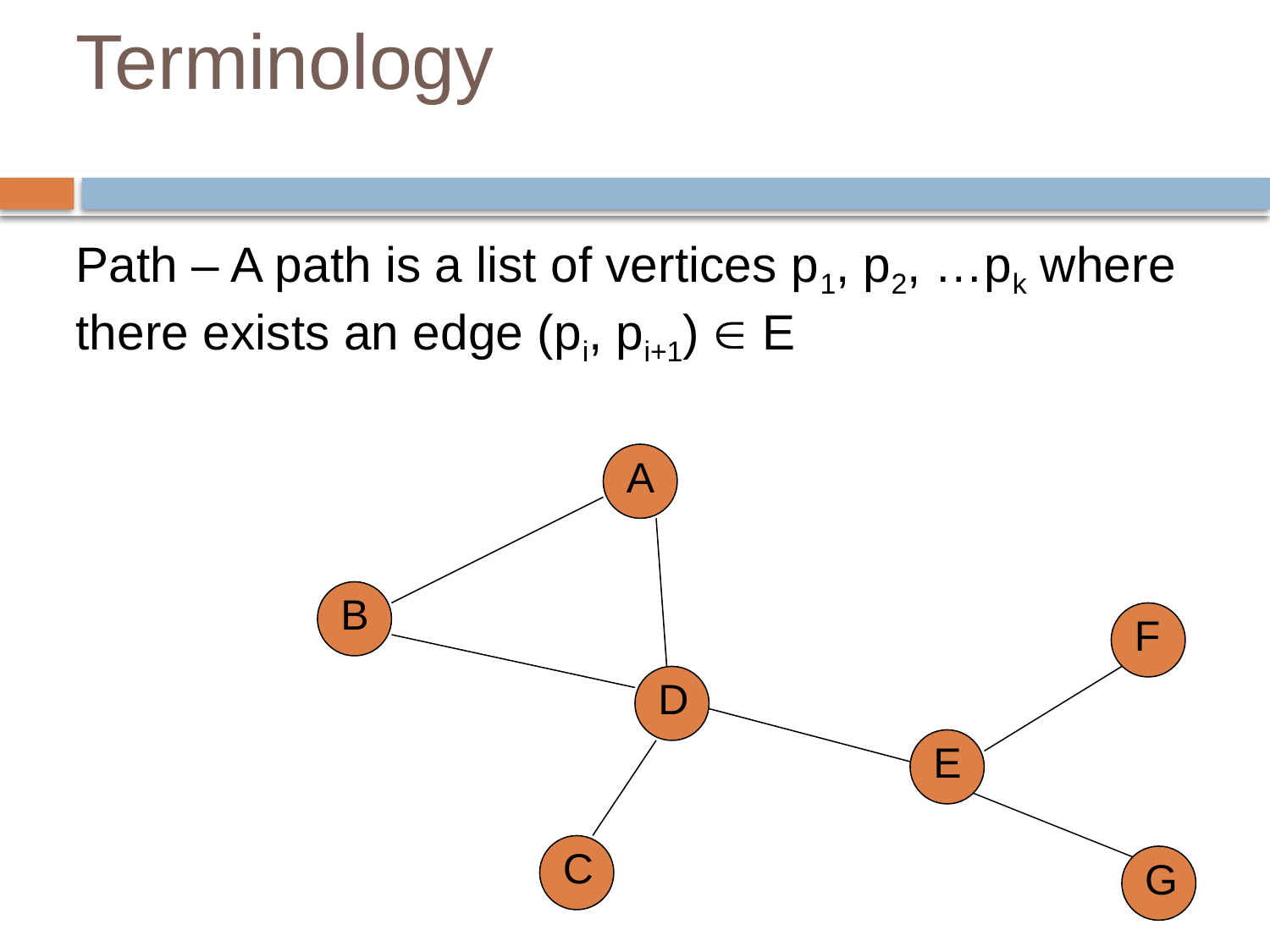

# Terminology
Path – A path is a list of vertices p1, p2, …pk where there exists an edge (pi, pi+1) ∈ E

A

B

F

D

E

C

G